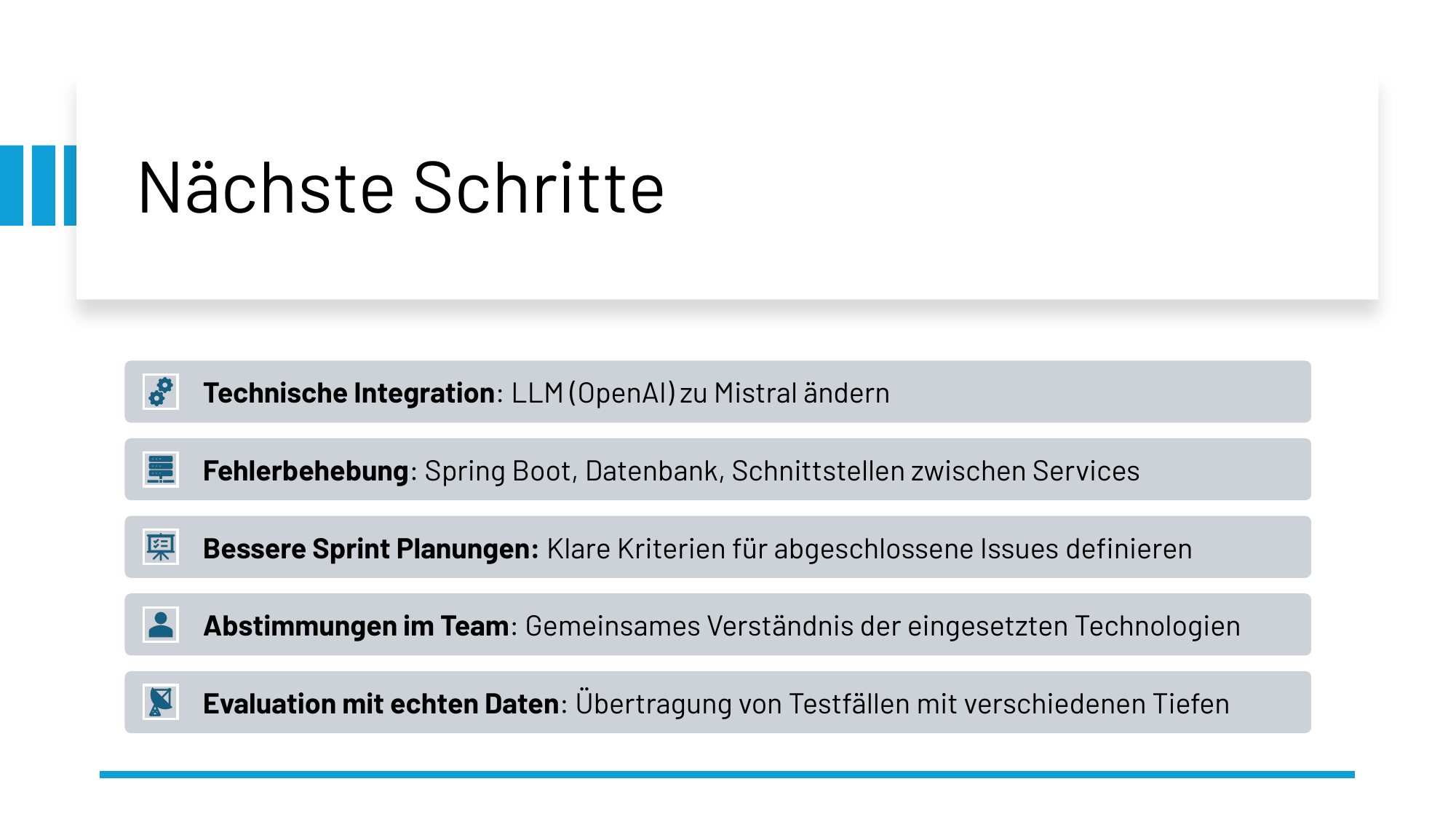

# Nächste Schritte

Technische Integration: LLM (OpenAI) zu Mistral ändern
Fehlerbehebung: Spring Boot, Datenbank, Schnittstellen zwischen Services
Bessere Sprint Planungen: Klare Kriterien für abgeschlossene Issues definieren
Abstimmungen im Team: Gemeinsames Verständnis der eingesetzten Technologien
Evaluation mit echten Daten: Übertragung von Testfällen mit verschiedenen Tiefen